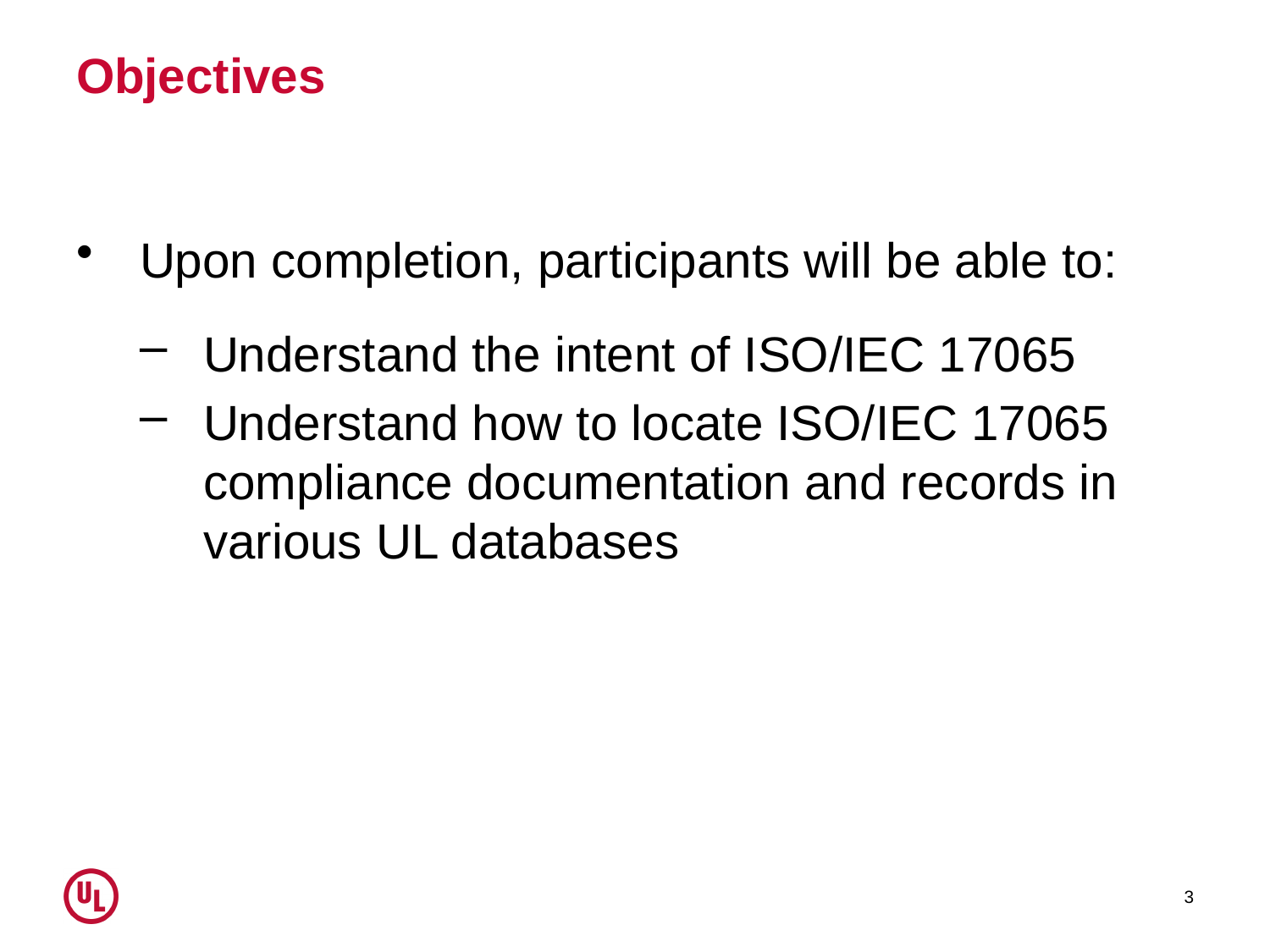

# Objectives
Upon completion, participants will be able to:

Understand the intent of ISO/IEC 17065
Understand how to locate ISO/IEC 17065 compliance documentation and records in various UL databases

3